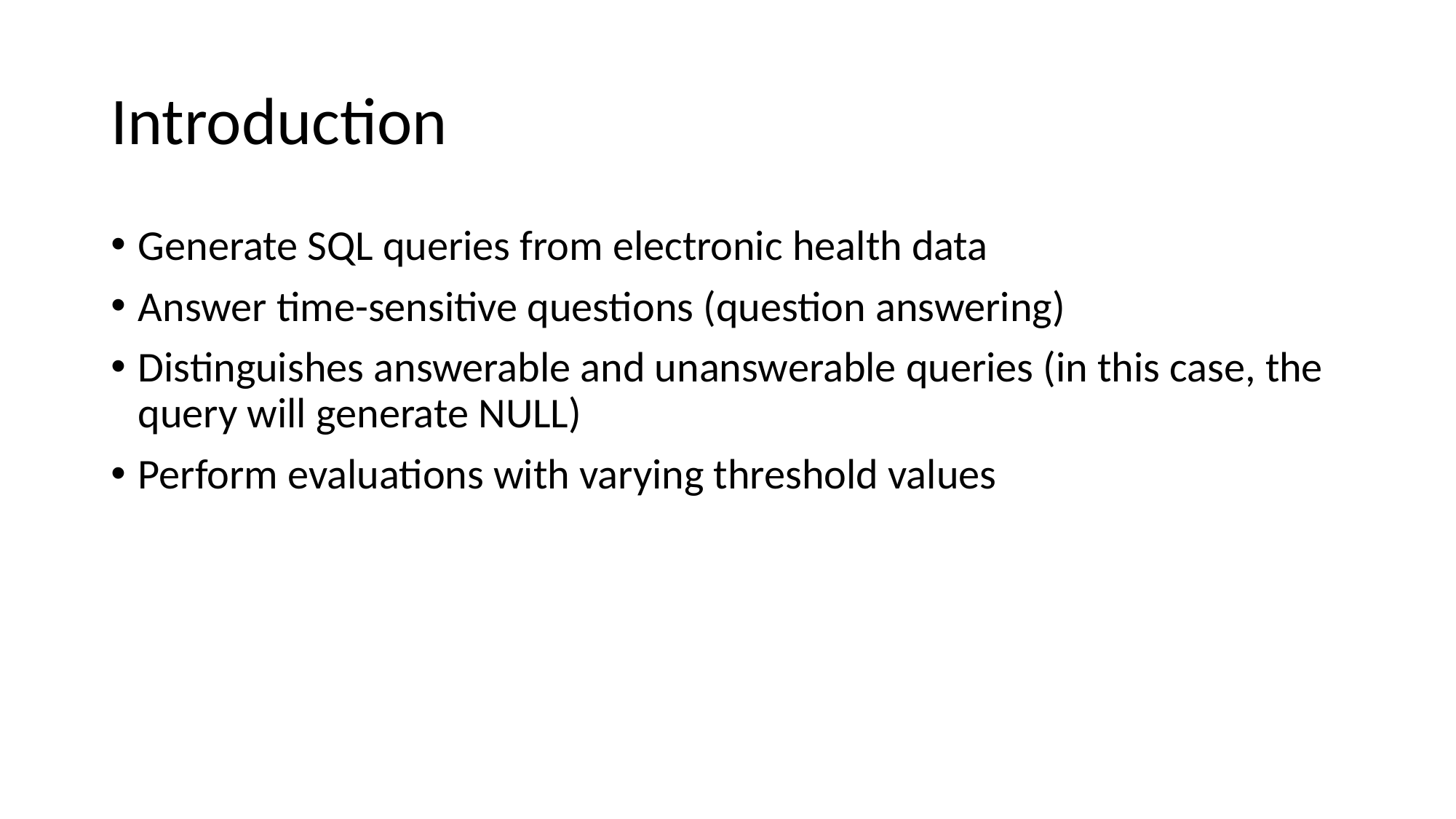

# Introduction
Generate SQL queries from electronic health data
Answer time-sensitive questions (question answering)
Distinguishes answerable and unanswerable queries (in this case, the query will generate NULL)
Perform evaluations with varying threshold values